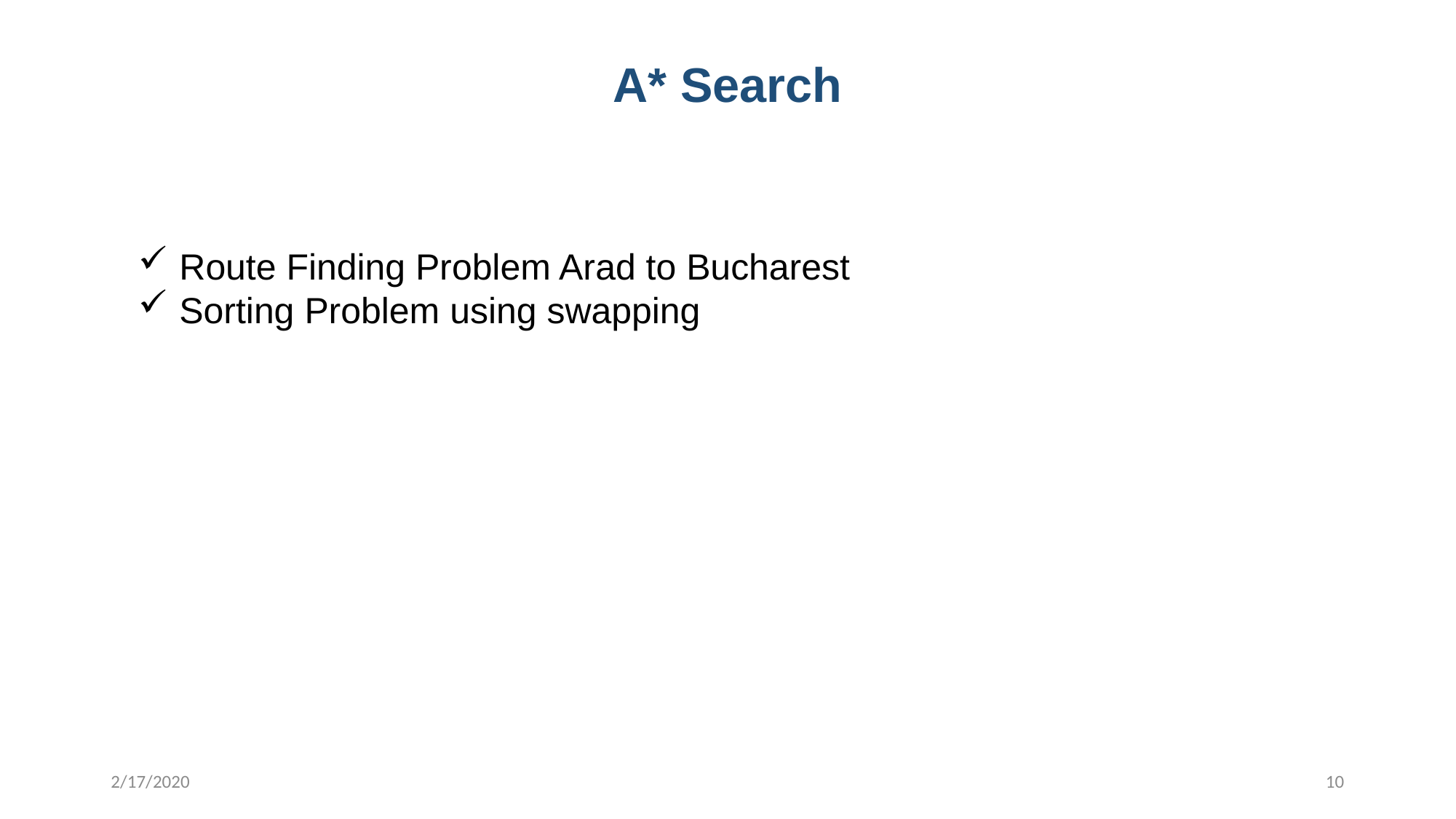

A* Search
Route Finding Problem Arad to Bucharest
Sorting Problem using swapping
2/17/2020
10